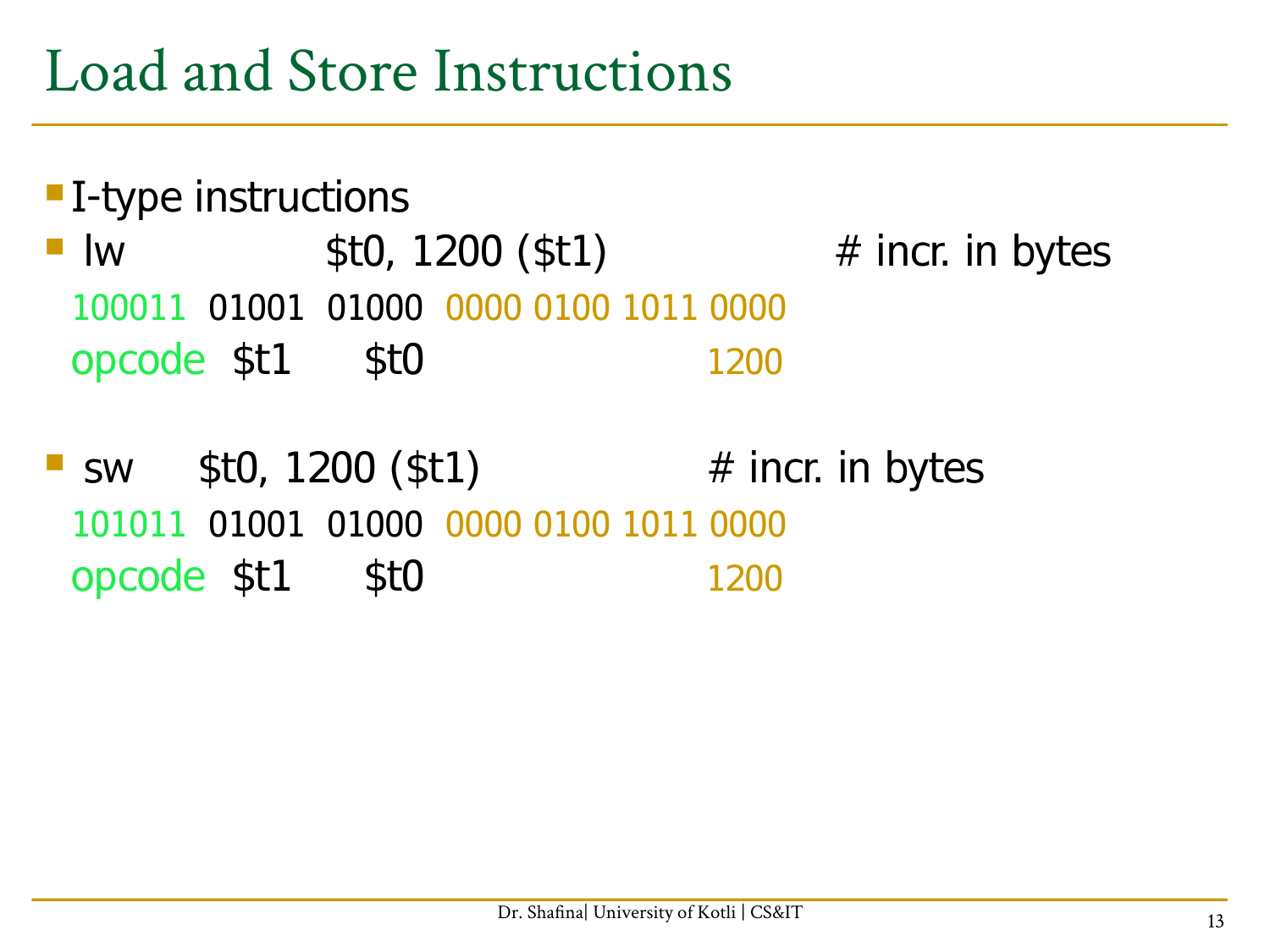

# Load and Store Instructions
I-type instructions
 lw		$t0, 1200 ($t1)		# incr. in bytes
	100011  01001  01000  0000 0100 1011 0000
	opcode  $t1	   $t0			1200

 sw	$t0, 1200 ($t1)		# incr. in bytes
	101011  01001  01000  0000 0100 1011 0000
	opcode  $t1	   $t0			1200

Dr. Shafina| University of Kotli | CS&IT
13